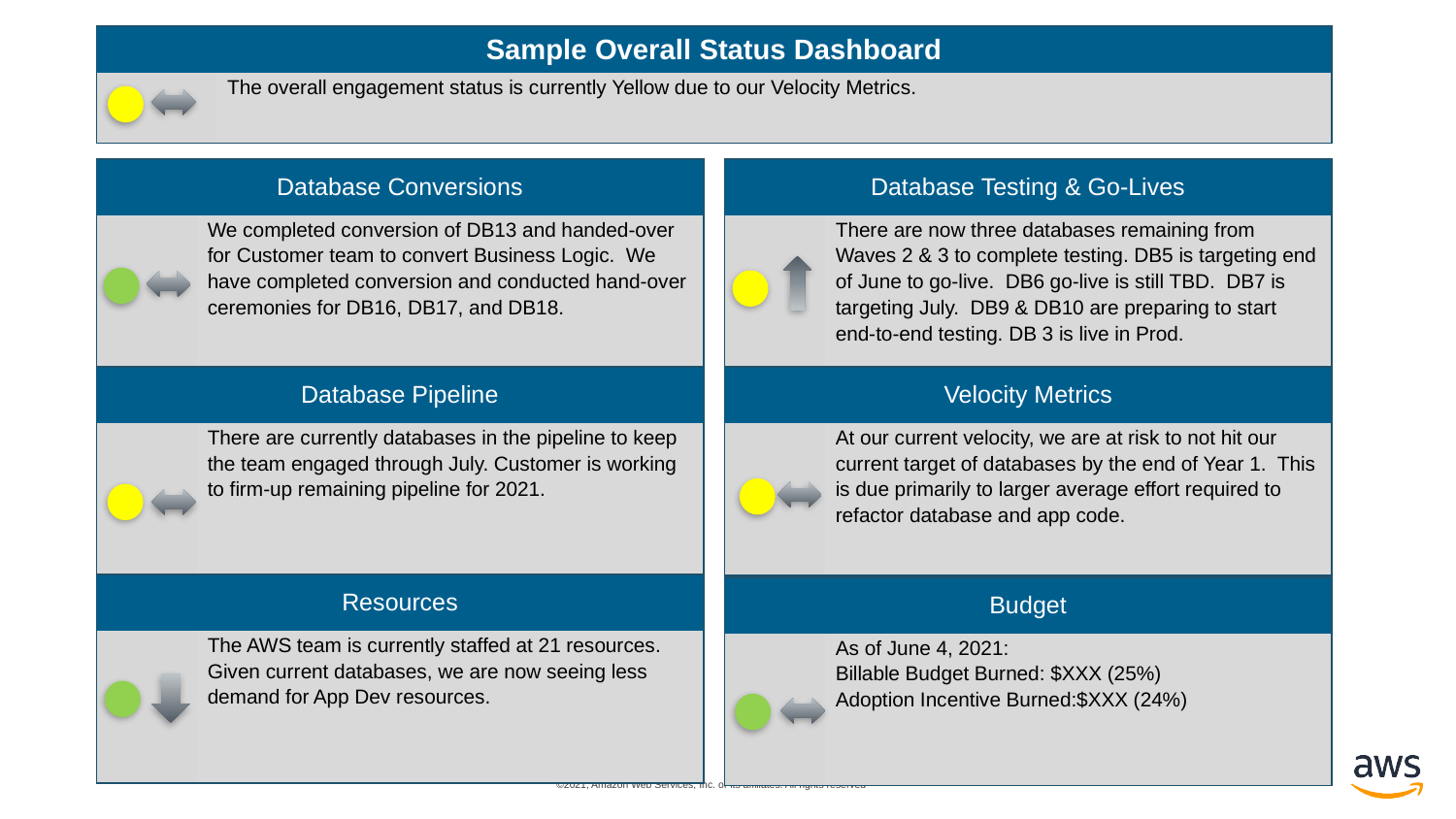

| Sample Overall Status Dashboard |  |
| --- | --- |
|  | The overall engagement status is currently Yellow due to our Velocity Metrics. |

| Database Conversions |  |
| --- | --- |
|  | We completed conversion of DB13 and handed-over for Customer team to convert Business Logic. We have completed conversion and conducted hand-over ceremonies for DB16, DB17, and DB18. |
| Database Testing & Go-Lives |  |
| --- | --- |
|  | There are now three databases remaining from Waves 2 & 3 to complete testing. DB5 is targeting end of June to go-live. DB6 go-live is still TBD. DB7 is targeting July. DB9 & DB10 are preparing to start end-to-end testing. DB 3 is live in Prod. |

| Database Pipeline |  |
| --- | --- |
|  | There are currently databases in the pipeline to keep the team engaged through July. Customer is working to firm-up remaining pipeline for 2021. |
| Velocity Metrics |  |
| --- | --- |
|  | At our current velocity, we are at risk to not hit our current target of databases by the end of Year 1. This is due primarily to larger average effort required to refactor database and app code. |

| Resources |  |
| --- | --- |
|  | The AWS team is currently staffed at 21 resources. Given current databases, we are now seeing less demand for App Dev resources. |
| Budget |  |
| --- | --- |
|  | As of June 4, 2021: Billable Budget Burned: $XXX (25%) Adoption Incentive Burned:$XXX (24%) |